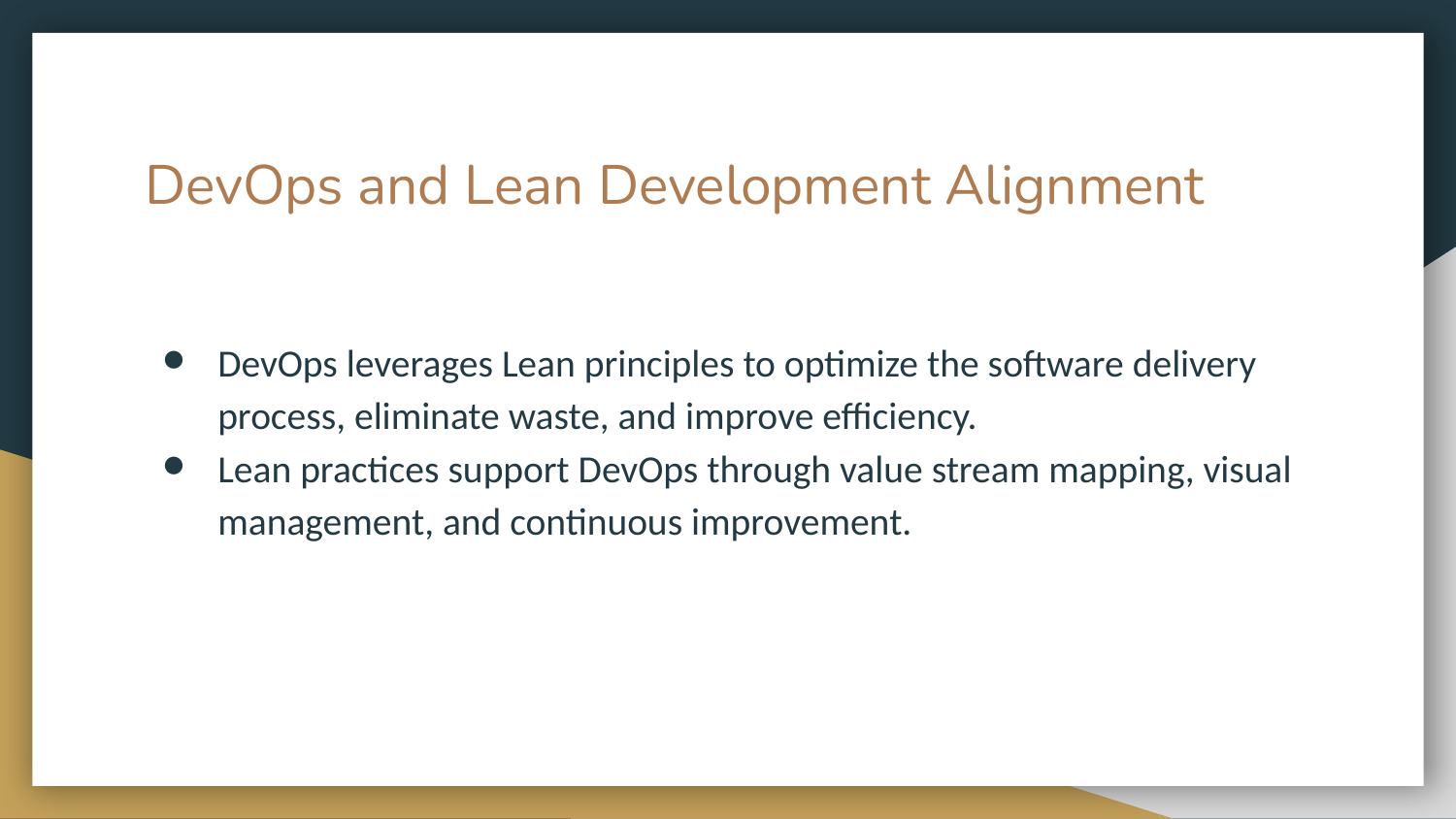

# DevOps and Lean Development Alignment
DevOps leverages Lean principles to optimize the software delivery process, eliminate waste, and improve efficiency.
Lean practices support DevOps through value stream mapping, visual management, and continuous improvement.